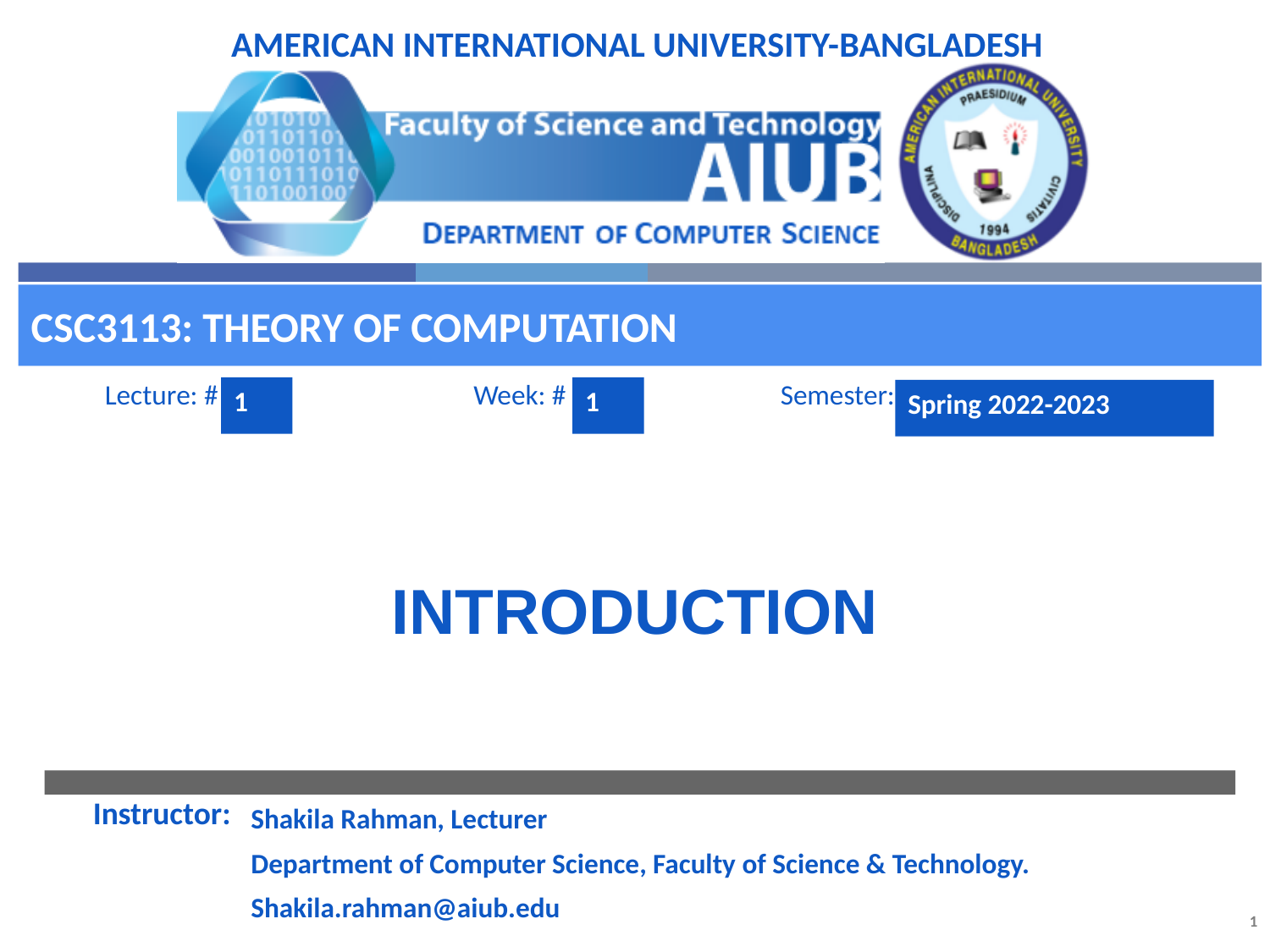

CSC3113: Theory of Computation
1
1
Spring 2022-2023
# Introduction
Shakila Rahman, Lecturer
Department of Computer Science, Faculty of Science & Technology.
Shakila.rahman@aiub.edu